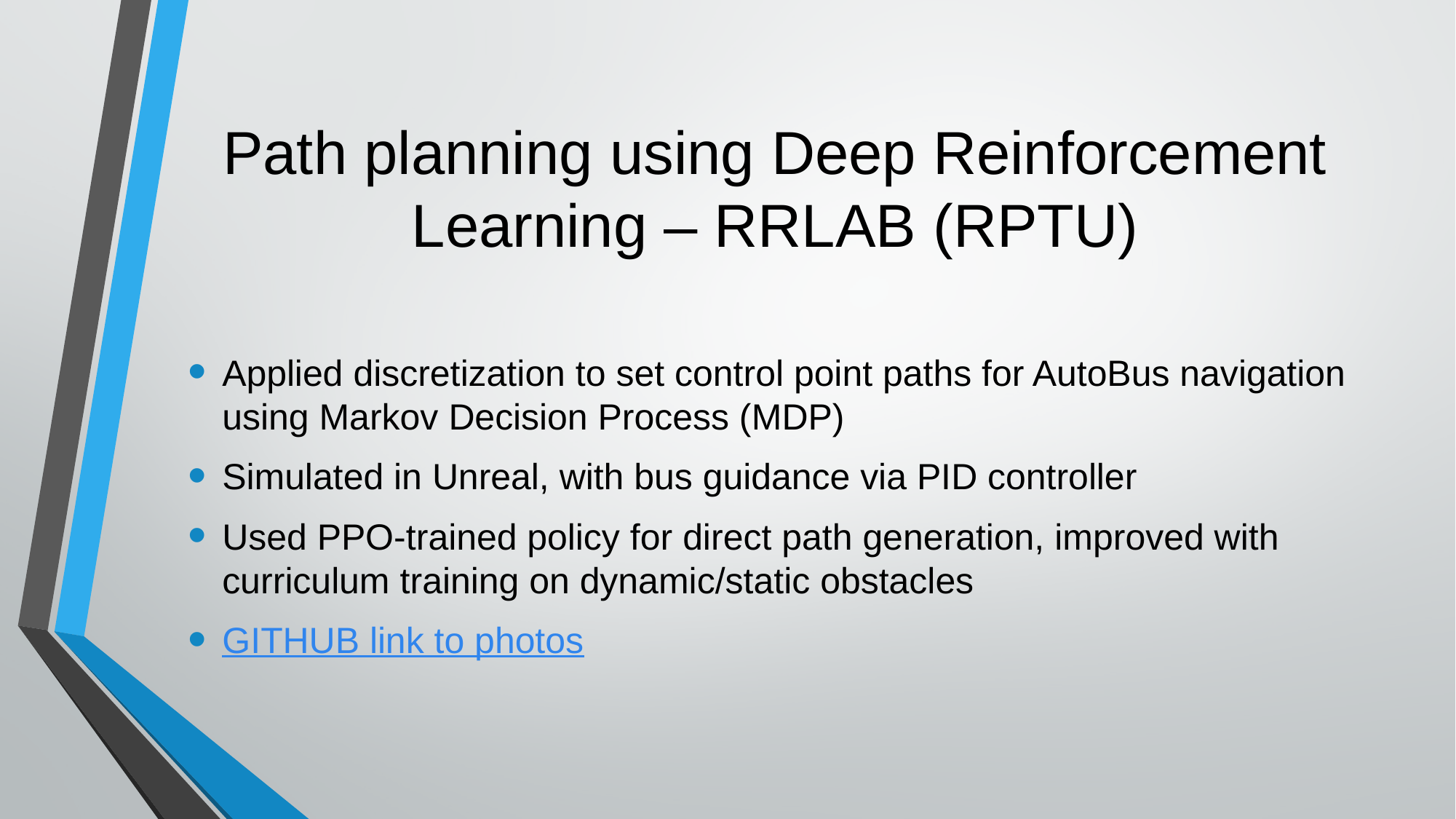

# Path planning using Deep Reinforcement Learning – RRLAB (RPTU)
Applied discretization to set control point paths for AutoBus navigation using Markov Decision Process (MDP)
Simulated in Unreal, with bus guidance via PID controller
Used PPO-trained policy for direct path generation, improved with curriculum training on dynamic/static obstacles
GITHUB link to photos